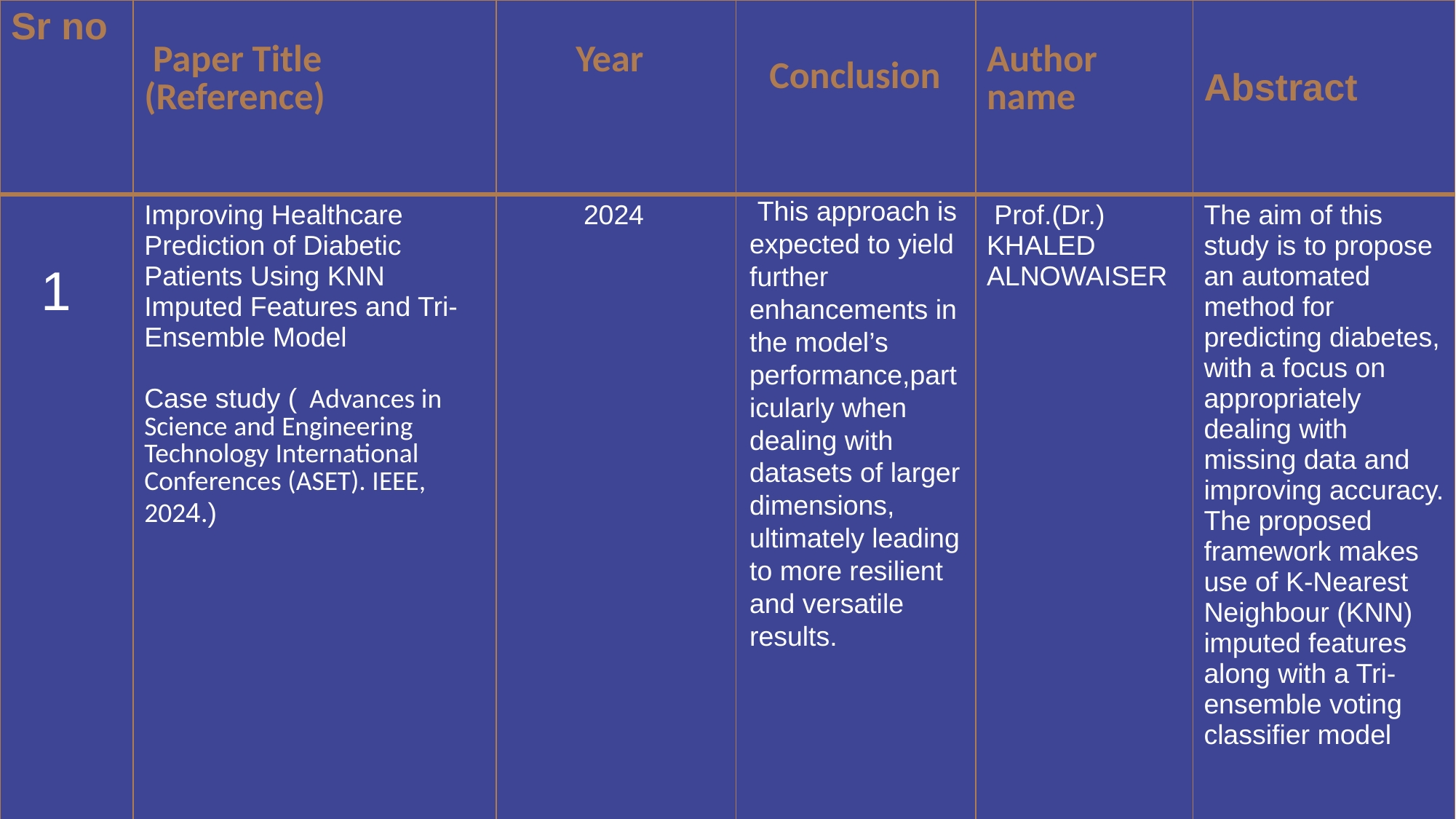

| Sr no | Paper Title (Reference) | Year | Conclusion | Author name | Abstract |
| --- | --- | --- | --- | --- | --- |
| 1 | Improving Healthcare Prediction of Diabetic Patients Using KNN Imputed Features and Tri-Ensemble Model Case study (  Advances in Science and Engineering Technology International Conferences (ASET). IEEE, 2024.) | 2024 | This approach is expected to yield further enhancements in the model’s performance,particularly when dealing with datasets of larger dimensions, ultimately leading to more resilient and versatile results. | Prof.(Dr.) KHALED ALNOWAISER | The aim of this study is to propose an automated method for predicting diabetes, with a focus on appropriately dealing with missing data and improving accuracy. The proposed framework makes use of K-Nearest Neighbour (KNN) imputed features along with a Tri-ensemble voting classifier model |
| 2 | Healthcare predictive analytics using machine learning and deep learning techniques. Case study (Department of Computer Sciences, Faculty of Graduate Studies for Statistical Research . IEEE, 2023) | 2023 | This work advances research in the field of healthcare predictive analytics using ML and DL approaches and contributes to the literature and future studies by serving as a resource for other academics and researchers. | Mr. Mohammed Badawy Mr.Nagy Ramadan Mr. Hesham Ahmed Hefny | Healthcare prediction has been a significant factor in saving lives in recent years. In the domain of health care, there is a rapid development of intelligent systems for analyzing complicated data relationships and transforming them into real informa tion for use in the prediction process. |
| 3 | Significance of machine learning in healthcare: Features, pillars and applications | 2022 | To improve overall health, health organisations recognise that they must address the whole person, including lifestyle and environment. ML models can identify patients at a higher risk of developing preventable chronic diseases like heart disease, diabetes, etc. | Mohd Javaid Abid Haleem Ravi Pratap Singh Shanay Rab | The applications of this technology in healthcare operations can be tremendously advantageous to the organisation. ML-based tools are used to provide various treatment alternatives and individualised treatments and improve the overall efficiency of hospitals and healthcare systems while lowering the cost of care. Shortly, ML will impact both physicians and hospitals. |